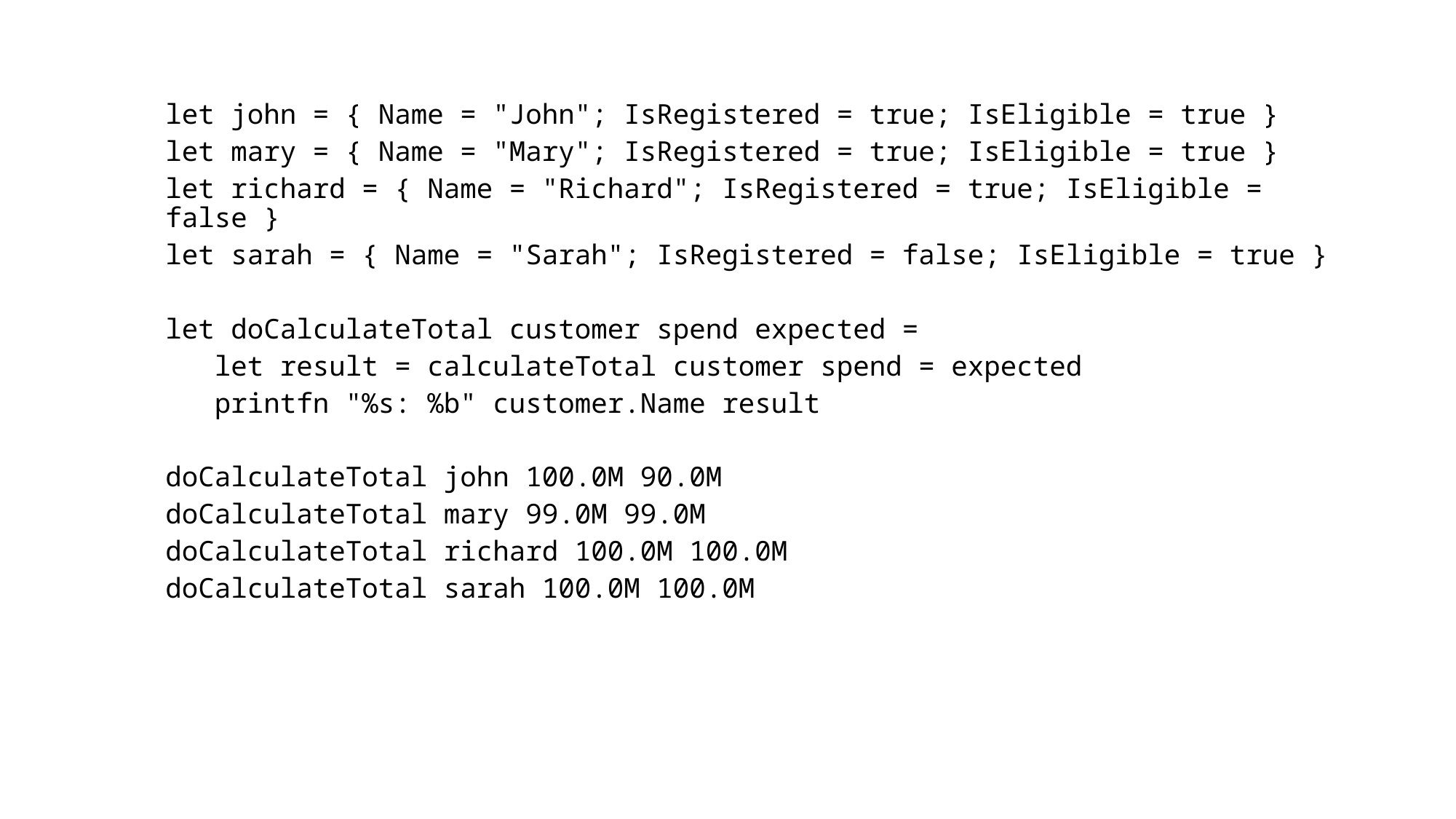

let john = { Name = "John"; IsRegistered = true; IsEligible = true }
let mary = { Name = "Mary"; IsRegistered = true; IsEligible = true }
let richard = { Name = "Richard"; IsRegistered = true; IsEligible = false }
let sarah = { Name = "Sarah"; IsRegistered = false; IsEligible = true }

let doCalculateTotal customer spend expected =
   let result = calculateTotal customer spend = expected
   printfn "%s: %b" customer.Name result

doCalculateTotal john 100.0M 90.0M
doCalculateTotal mary 99.0M 99.0M
doCalculateTotal richard 100.0M 100.0M
doCalculateTotal sarah 100.0M 100.0M